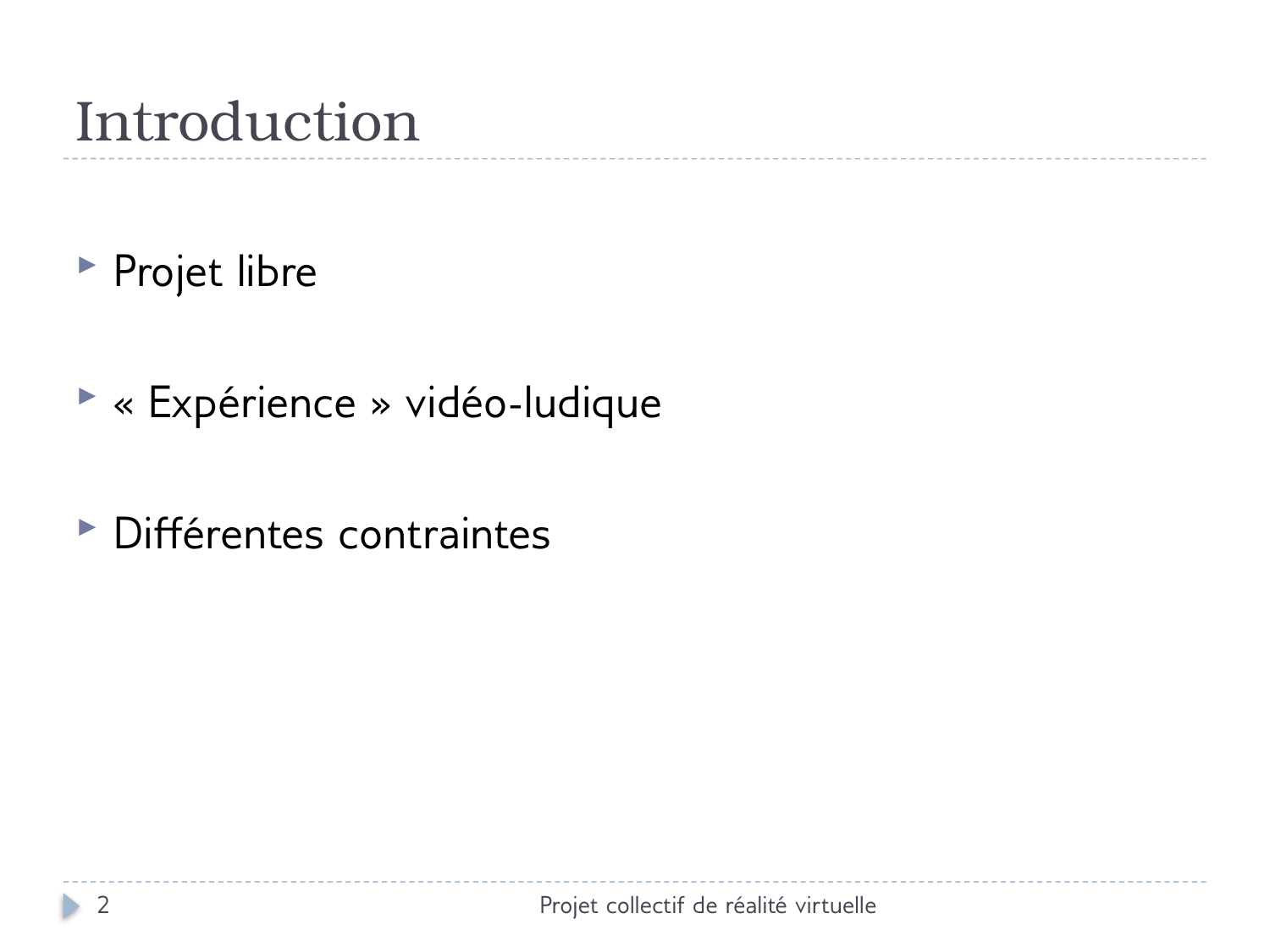

# Introduction

Projet libre

« Expérience » vidéo-ludique

Différentes contraintes
2
Projet collectif de réalité virtuelle